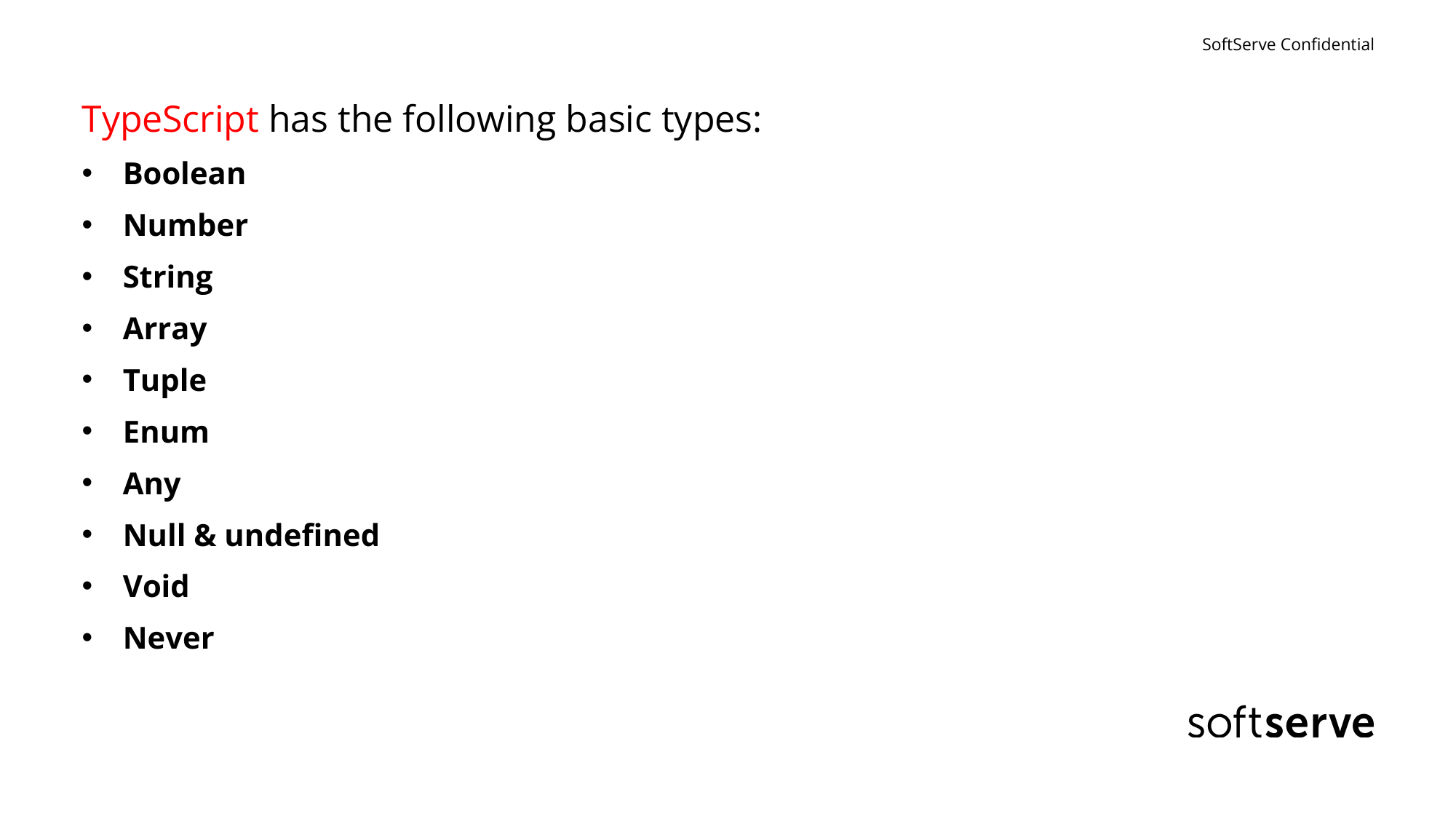

#
TypeScript has the following basic types:
Boolean
Number
String
Array
Tuple
Enum
Any
Null & undefined
Void
Never